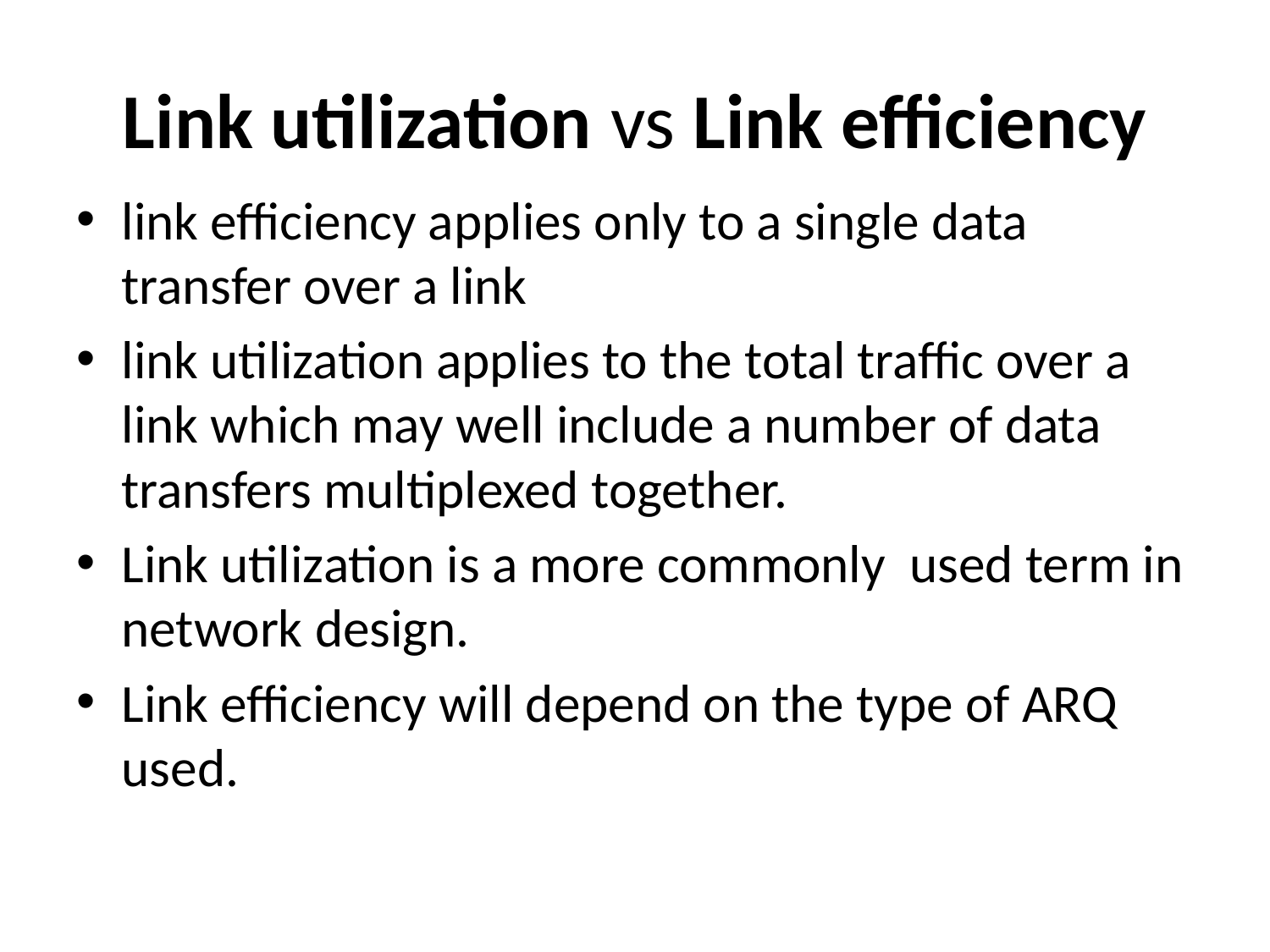

# Link utilization vs Link efficiency
link efficiency applies only to a single data transfer over a link
link utilization applies to the total traffic over a link which may well include a number of data transfers multiplexed together.
Link utilization is a more commonly  used term in network design.
Link efficiency will depend on the type of ARQ used.